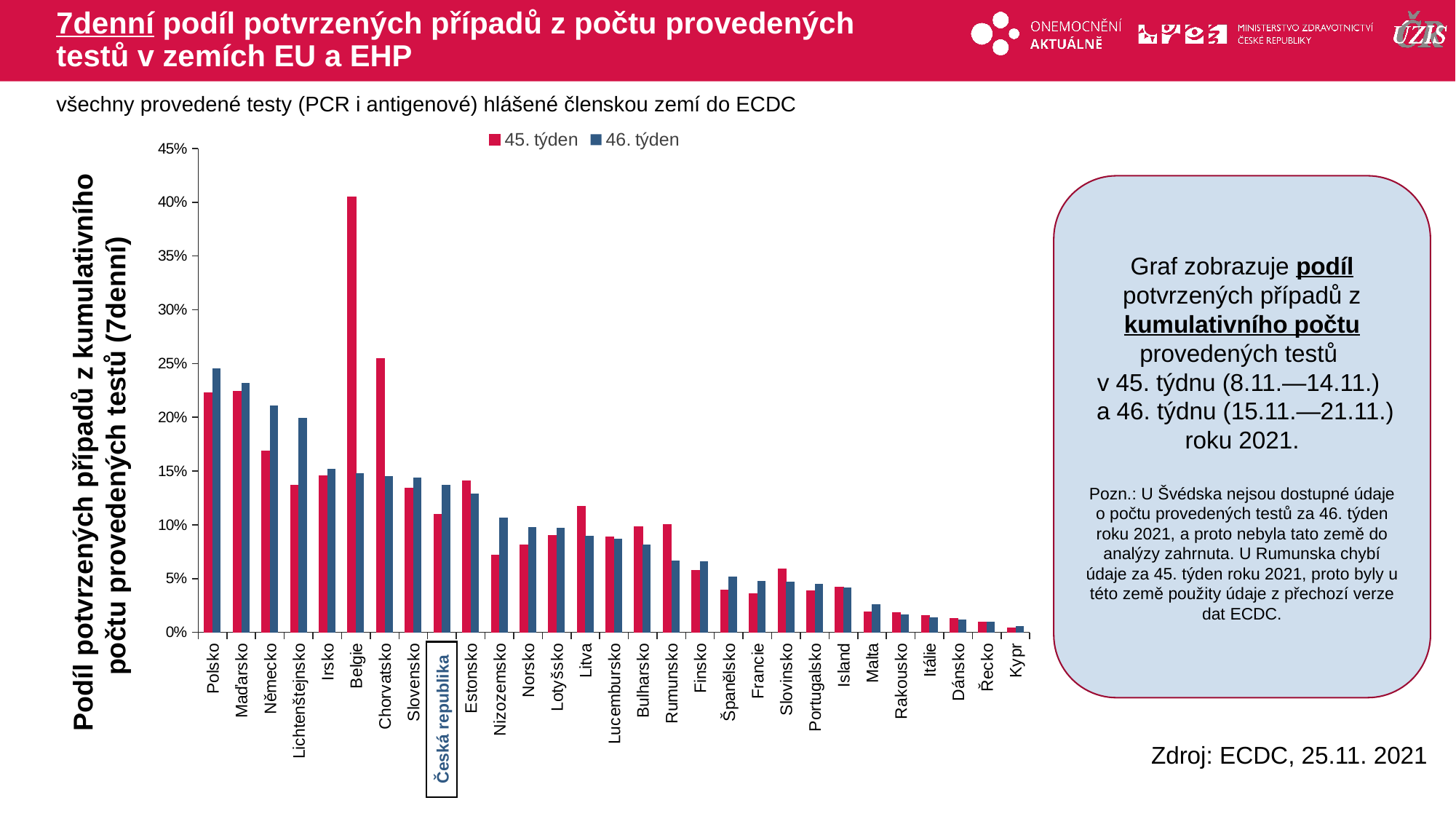

# 7denní podíl potvrzených případů z počtu provedených testů v zemích EU a EHP
všechny provedené testy (PCR i antigenové) hlášené členskou zemí do ECDC

### Chart

| Category | 45. týden | 46. týden |
|---|---|---|
| Polsko | 0.2228222939699312 | 0.24583406029879135 |
| Maďarsko | 0.2240597527926499 | 0.23216177902514462 |
| Německo | 0.1684457145062372 | 0.211260625 |
| Lichtenštejnsko | 0.13703703703703704 | 0.19969434538970962 |
| Irsko | 0.14555444606081497 | 0.15197906192416683 |
| Belgie | 0.404649857168805 | 0.1479298225222524 |
| Chorvatsko | 0.25434495167732174 | 0.14547881824748773 |
| Slovensko | 0.1341117393167306 | 0.14428977409566013 |
| Česká republika | 0.10958425294358504 | 0.1371549921003985 |
| Estonsko | 0.1410234899328859 | 0.12903788634097707 |
| Nizozemsko | 0.07175286455293596 | 0.10646318297340823 |
| Norsko | 0.08157460527860047 | 0.09794889038332212 |
| Lotyšsko | 0.0899602805712837 | 0.09747207128151474 |
| Litva | 0.11750898772914996 | 0.0897260124915671 |
| Lucembursko | 0.08876428269149386 | 0.08699345849970266 |
| Bulharsko | 0.09795090060376375 | 0.081598100829047 |
| Rumunsko | 0.10025909543184214 | 0.06659361531156403 |
| Finsko | 0.05775827526558056 | 0.06617736773442706 |
| Španělsko | 0.039403822341183975 | 0.05212970882968588 |
| Francie | 0.03601419020155713 | 0.047493286693034605 |
| Slovinsko | 0.05875011328473957 | 0.04695590831922113 |
| Portugalsko | 0.0384975260679826 | 0.0450912617569921 |
| Island | 0.04200328876814185 | 0.0414723060640508 |
| Malta | 0.01926851025869759 | 0.02647689011325375 |
| Rakousko | 0.018360904816776134 | 0.016620435336518 |
| Itálie | 0.01538173671066055 | 0.013826703192414948 |
| Dánsko | 0.012825636124081571 | 0.011995762530846213 |
| Řecko | 0.009414106326274568 | 0.009609131826783503 |
| Kypr | 0.004446405450195269 | 0.005744563921235185 |
Graf zobrazuje podíl potvrzených případů z kumulativního počtu provedených testů
v 45. týdnu (8.11.—14.11.)
 a 46. týdnu (15.11.—21.11.) roku 2021.

Pozn.: U Švédska nejsou dostupné údaje o počtu provedených testů za 46. týden roku 2021, a proto nebyla tato země do analýzy zahrnuta. U Rumunska chybí údaje za 45. týden roku 2021, proto byly u této země použity údaje z přechozí verze dat ECDC.
Podíl potvrzených případů z kumulativního počtu provedených testů (7denní)
Česká republika
Zdroj: ECDC, 25.11. 2021